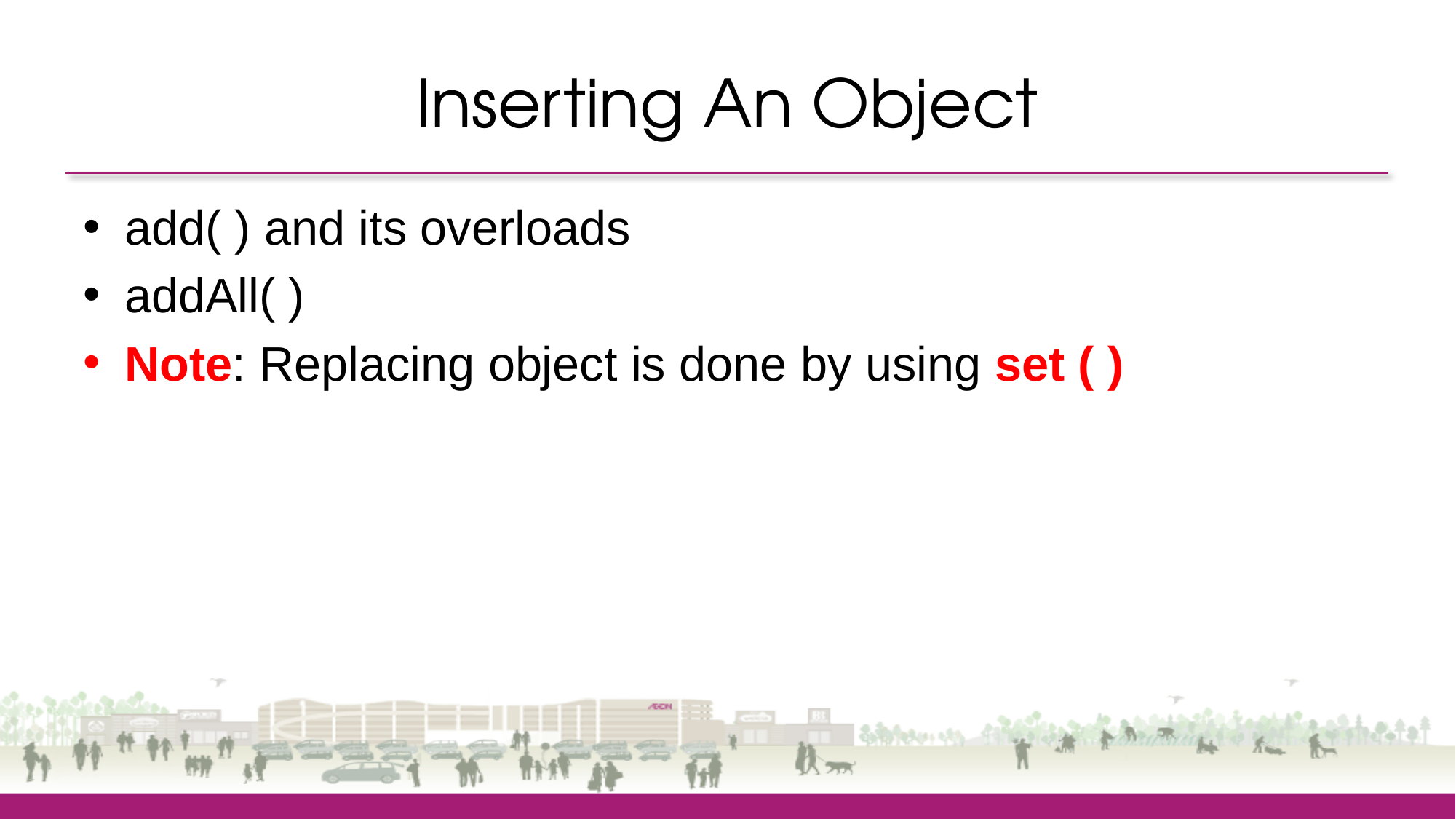

# Inserting An Object
add( ) and its overloads
addAll( )
Note: Replacing object is done by using set ( )